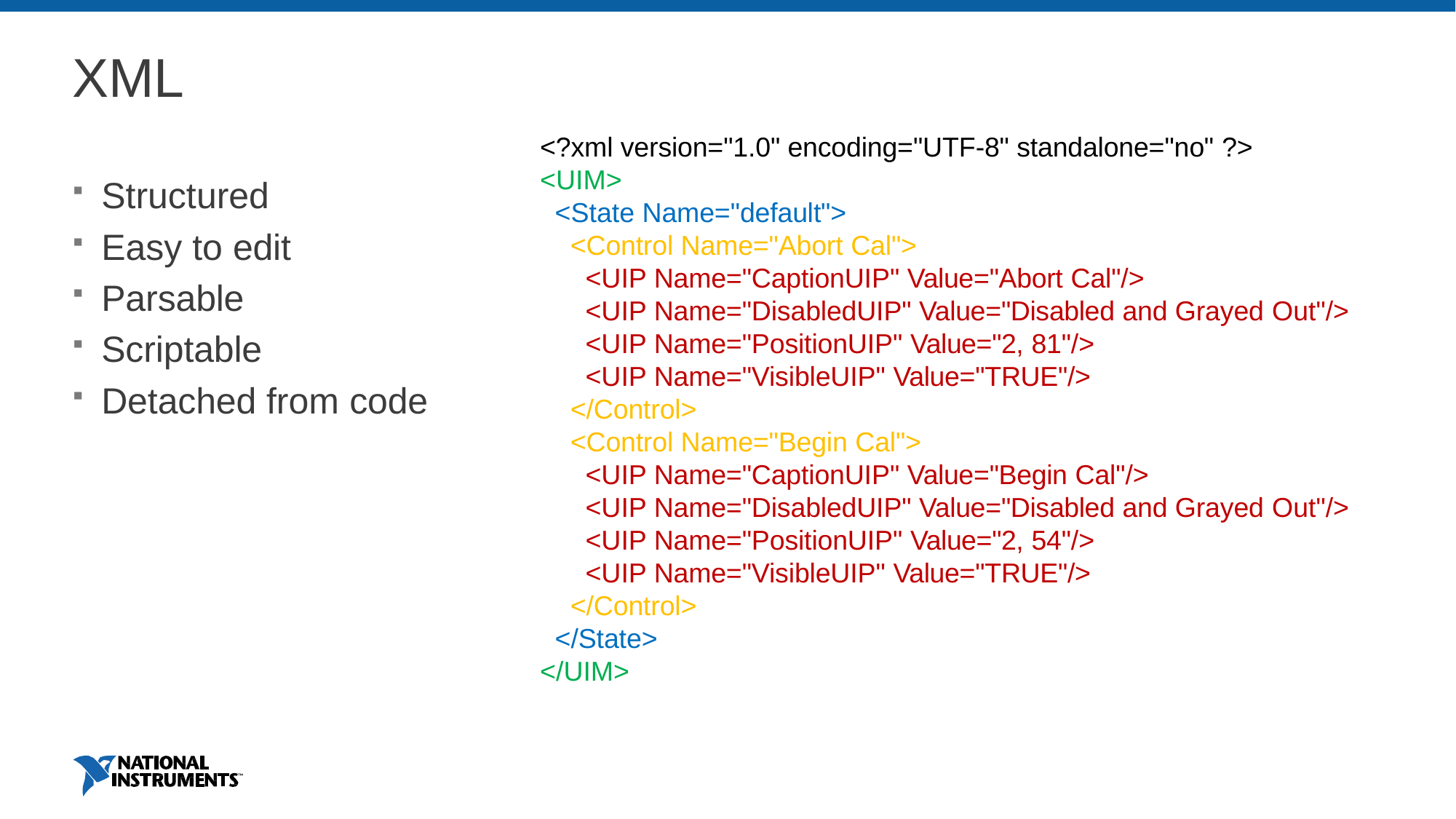

XML
<?xml version="1.0" encoding="UTF-8" standalone="no" ?>
<UIM>
<State Name="default">
<Control Name="Abort Cal">
<UIP Name="CaptionUIP" Value="Abort Cal"/>
<UIP Name="DisabledUIP" Value="Disabled and Grayed Out"/>
<UIP Name="PositionUIP" Value="2, 81"/>
<UIP Name="VisibleUIP" Value="TRUE"/>
</Control>
<Control Name="Begin Cal">
<UIP Name="CaptionUIP" Value="Begin Cal"/>
<UIP Name="DisabledUIP" Value="Disabled and Grayed Out"/>
<UIP Name="PositionUIP" Value="2, 54"/>
<UIP Name="VisibleUIP" Value="TRUE"/>
</Control>
</State>
</UIM>
Structured
Easy to edit
Parsable
Scriptable
Detached from code